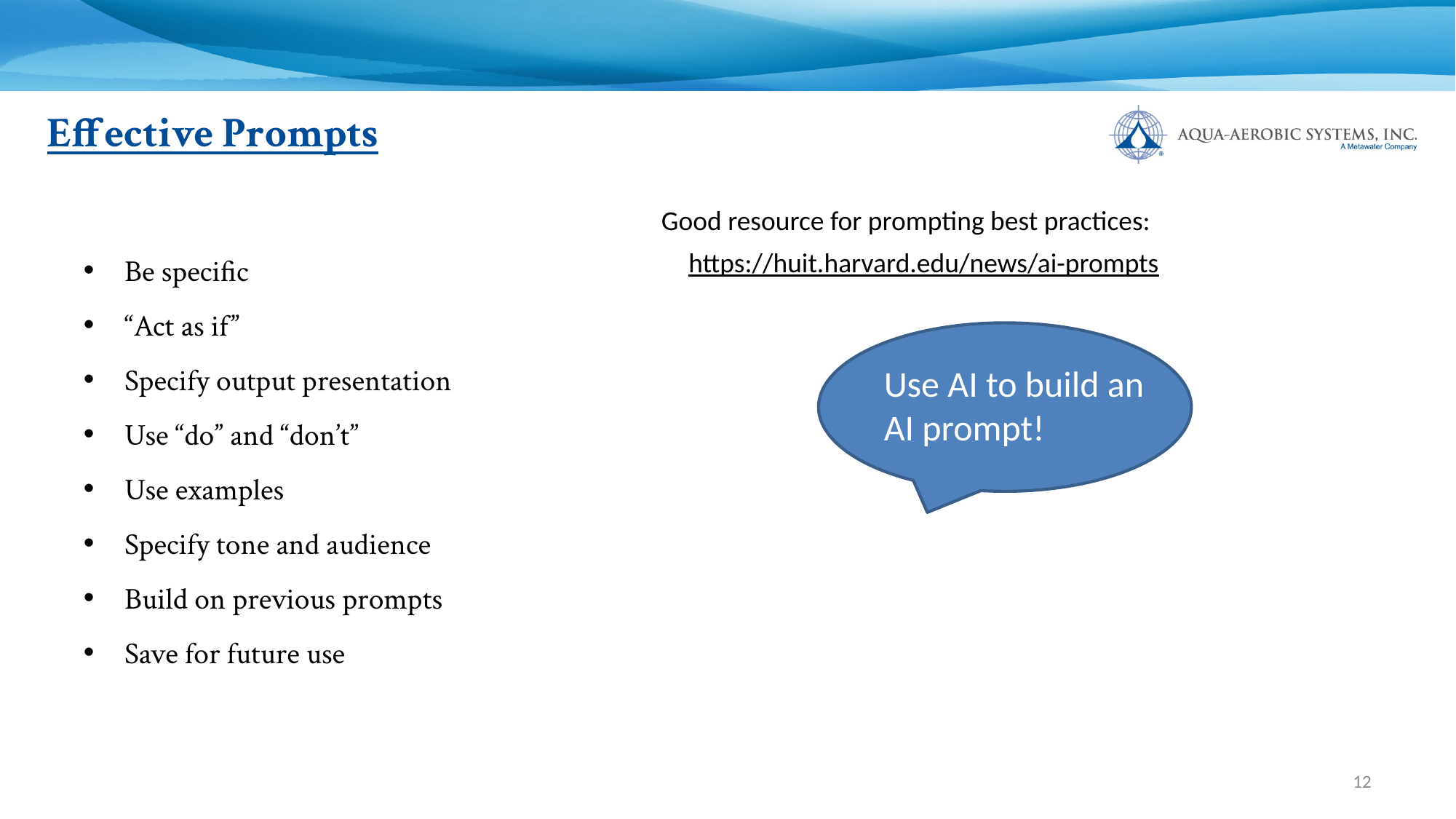

Effective Prompts
Good resource for prompting best practices:
Be specific
“Act as if”
Specify output presentation
Use “do” and “don’t”
Use examples
Specify tone and audience
Build on previous prompts
Save for future use

https://huit.harvard.edu/news/ai-prompts

Use AI to build an AI prompt!
12